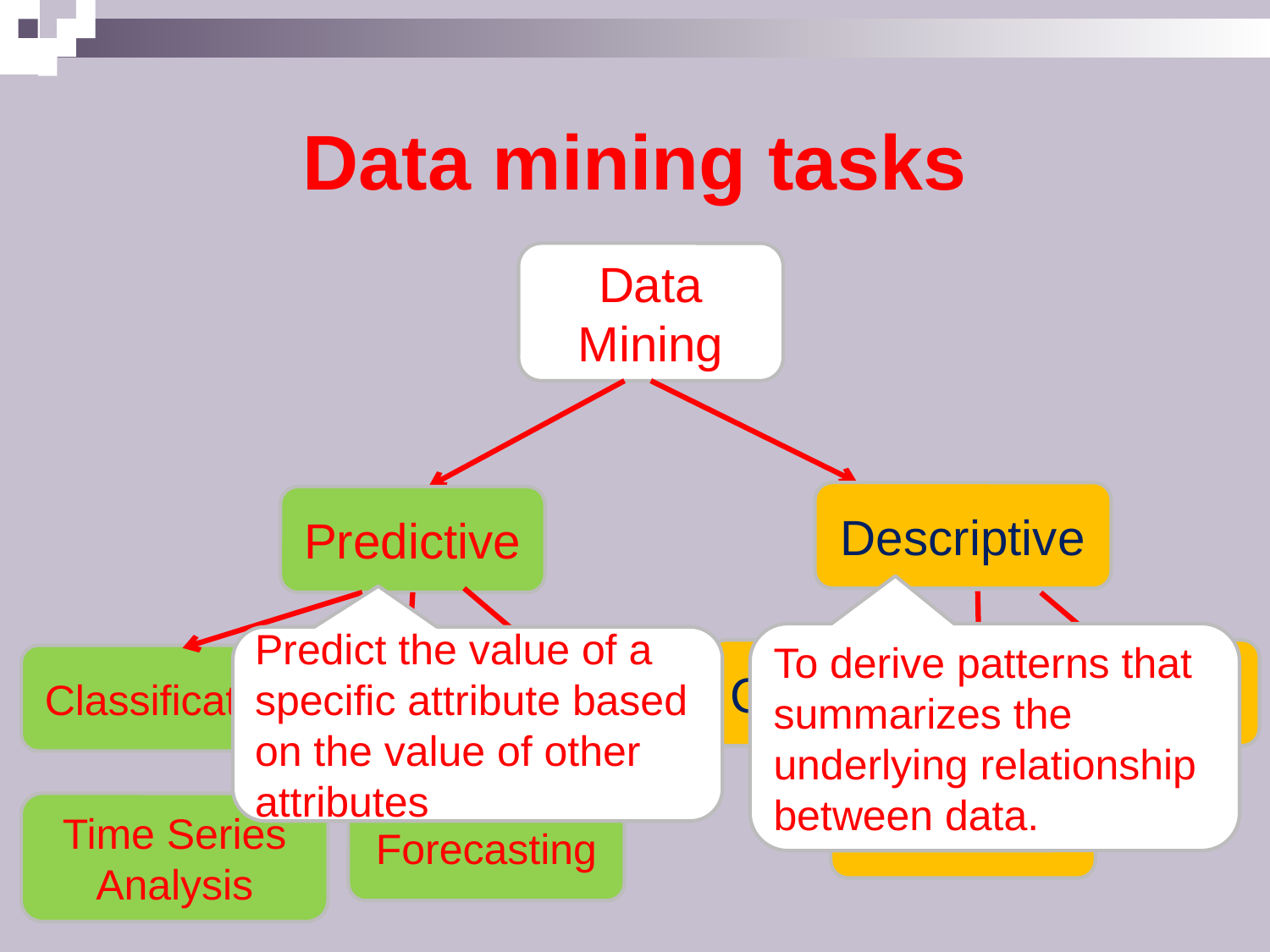

# Data mining tasks
Data Mining
Descriptive
Predictive
To derive patterns that summarizes the underlying relationship between data.
Predict the value of a specific attribute based on the value of other attributes
Clustering
Association
Classification
Regression
Sequencing
Time Series Analysis
Forecasting